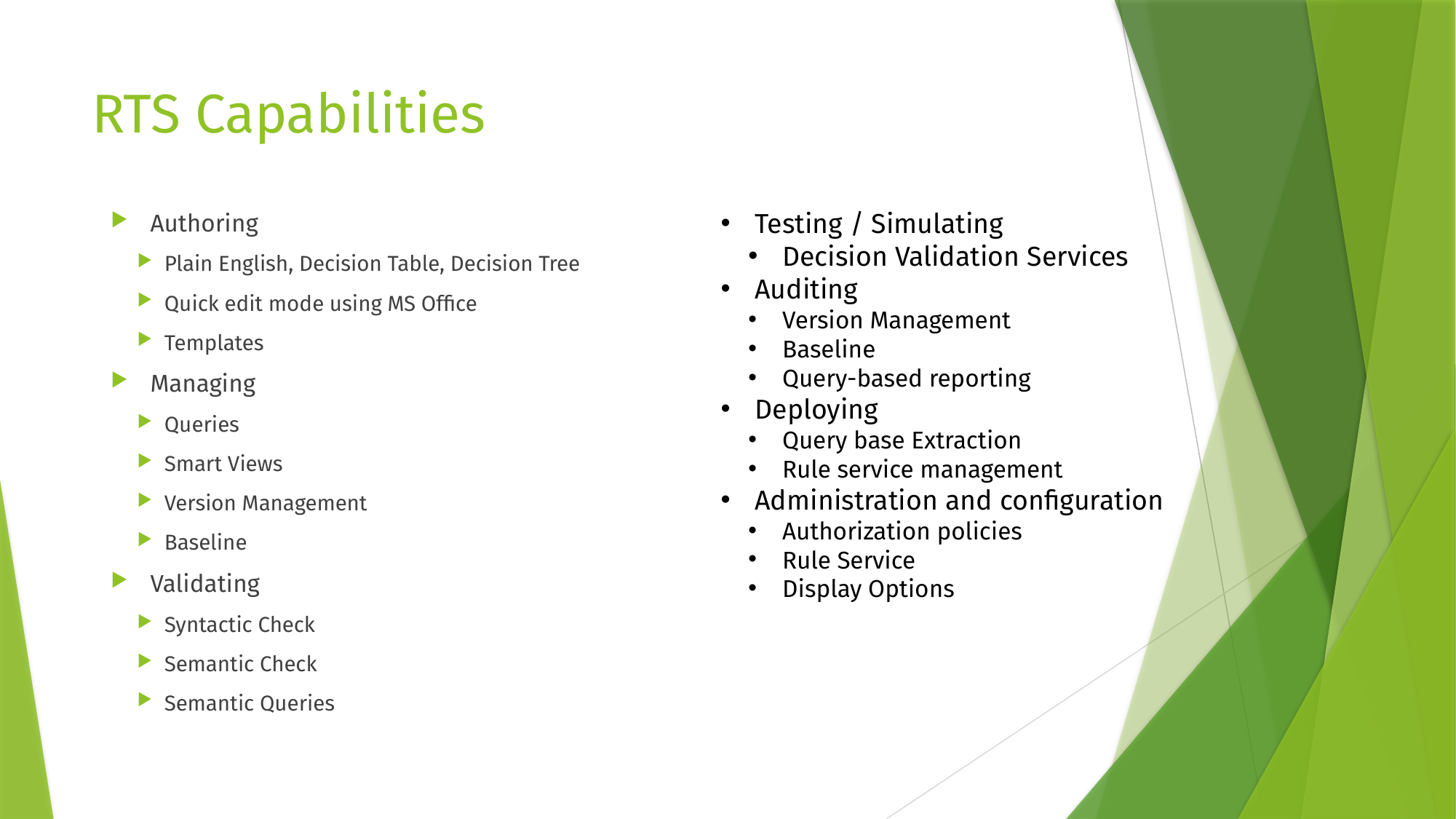

# RTS Capabilities
Testing / Simulating
Decision Validation Services
Auditing
Version Management
Baseline
Query-based reporting
Deploying
Query base Extraction
Rule service management
Administration and configuration
Authorization policies
Rule Service
Display Options
Authoring
Plain English, Decision Table, Decision Tree
Quick edit mode using MS Office
Templates
Managing
Queries
Smart Views
Version Management
Baseline
Validating
Syntactic Check
Semantic Check
Semantic Queries